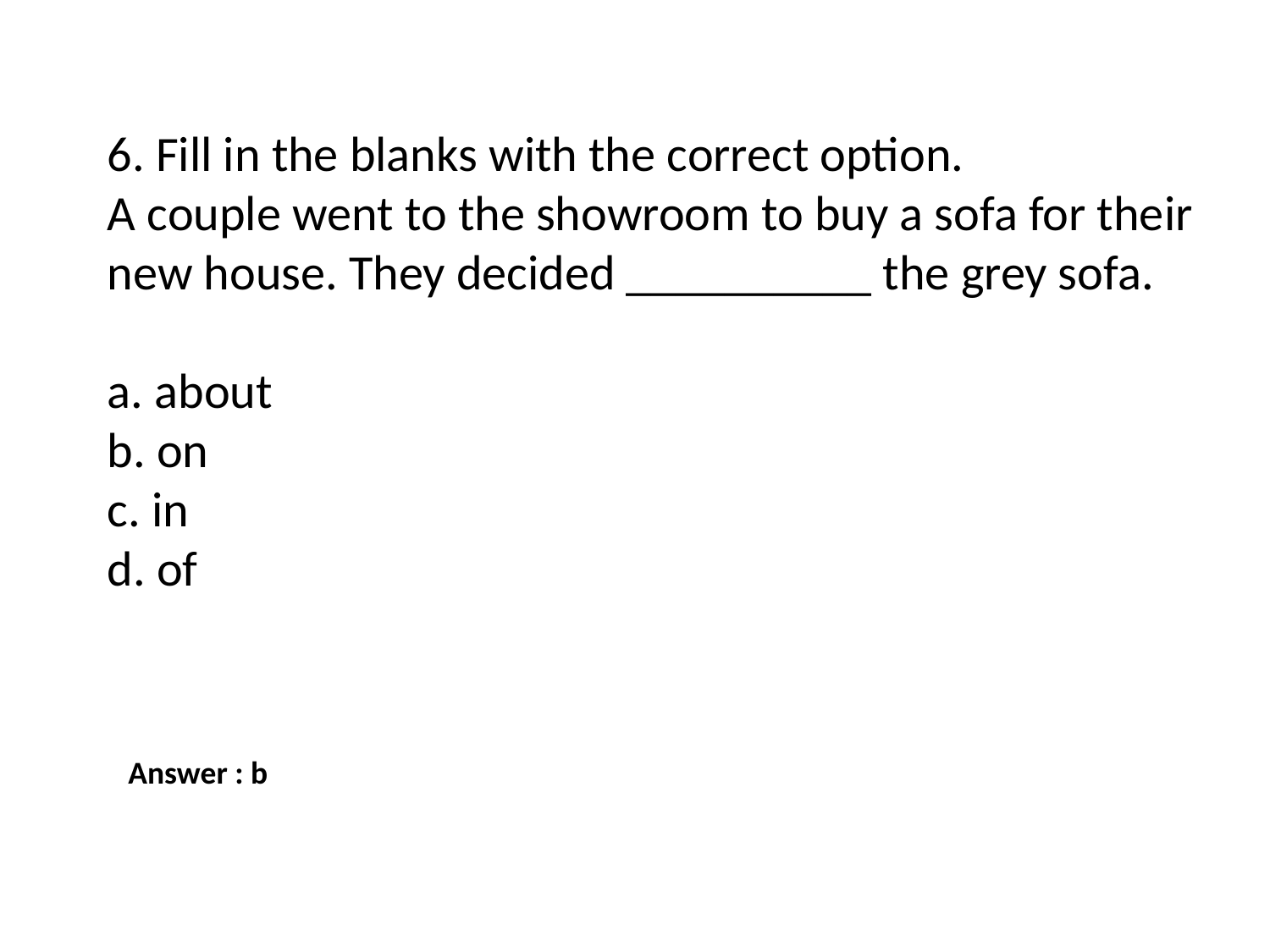

6. Fill in the blanks with the correct option.
A couple went to the showroom to buy a sofa for their new house. They decided __________ the grey sofa.

a. about
b. on
c. in
d. of
Answer : b